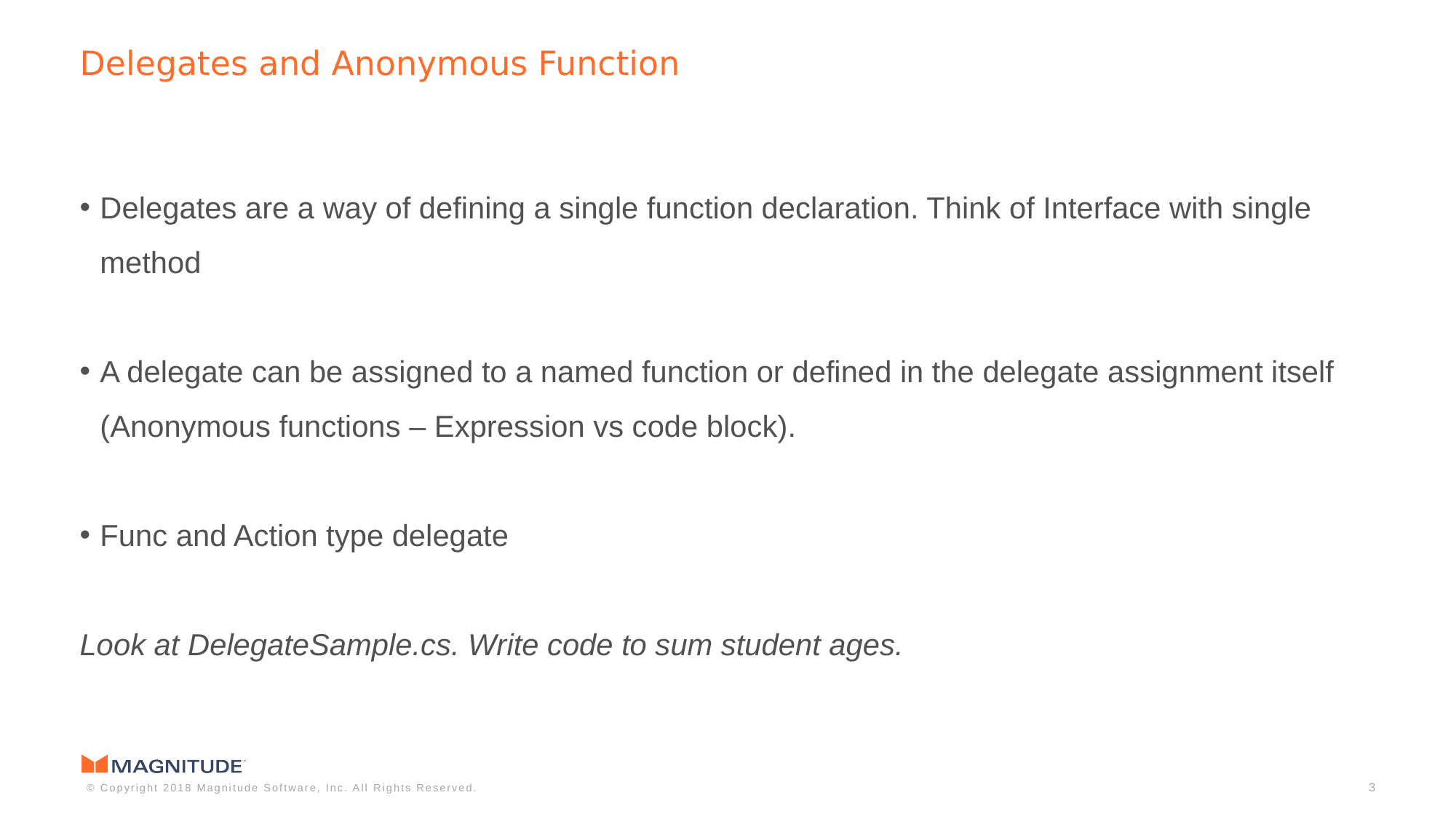

Delegates and Anonymous Function
Delegates are a way of defining a single function declaration. Think of Interface with single method
A delegate can be assigned to a named function or defined in the delegate assignment itself (Anonymous functions – Expression vs code block).
Func and Action type delegate
Look at DelegateSample.cs. Write code to sum student ages.